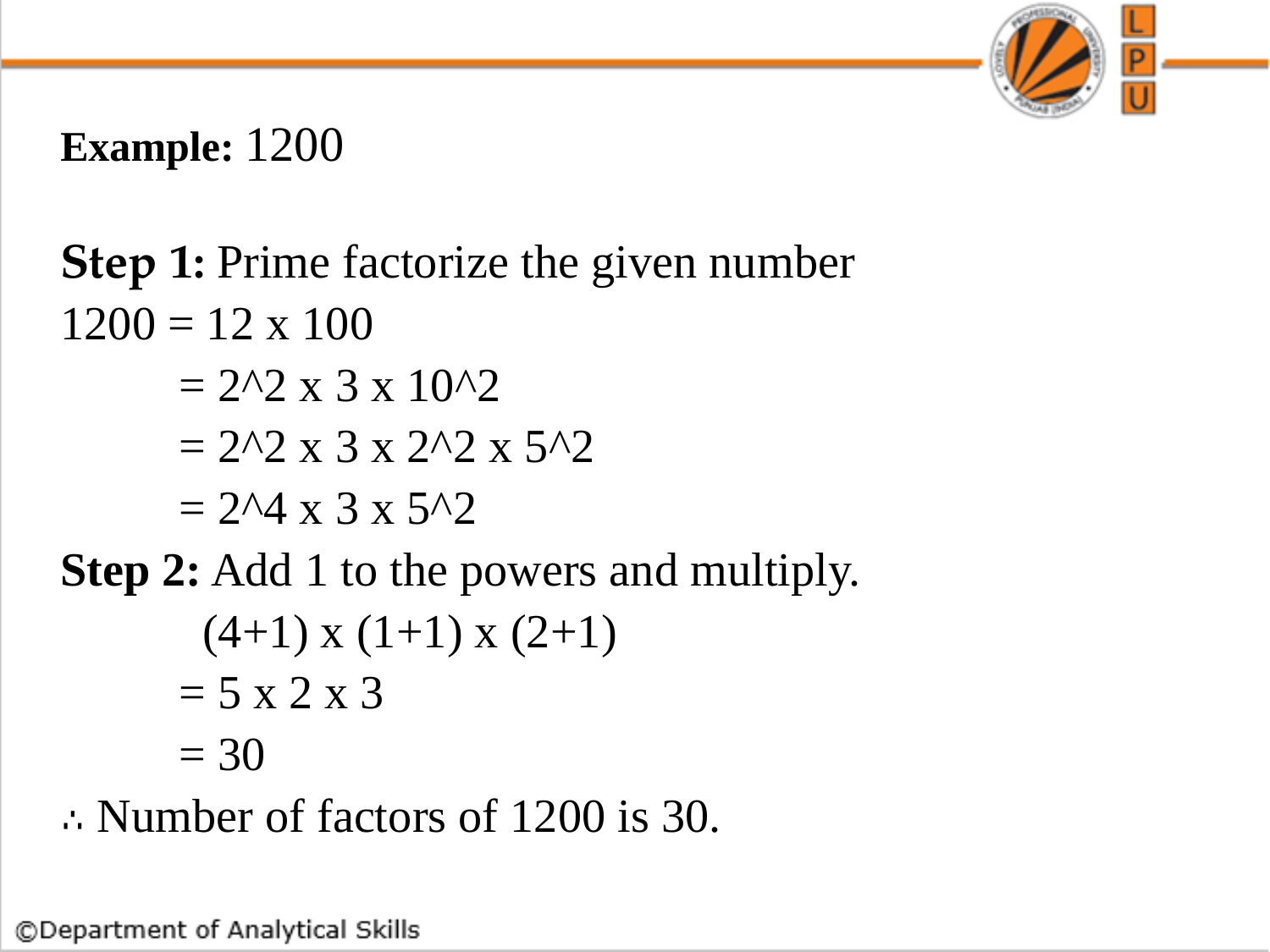

Example: 1200

Step 1: Prime factorize the given number
1200 = 12 x 100
          = 2^2 x 3 x 10^2
          = 2^2 x 3 x 2^2 x 5^2
          = 2^4 x 3 x 5^2
Step 2: Add 1 to the powers and multiply.
            (4+1) x (1+1) x (2+1)
          = 5 x 2 x 3
          = 30
∴ Number of factors of 1200 is 30.